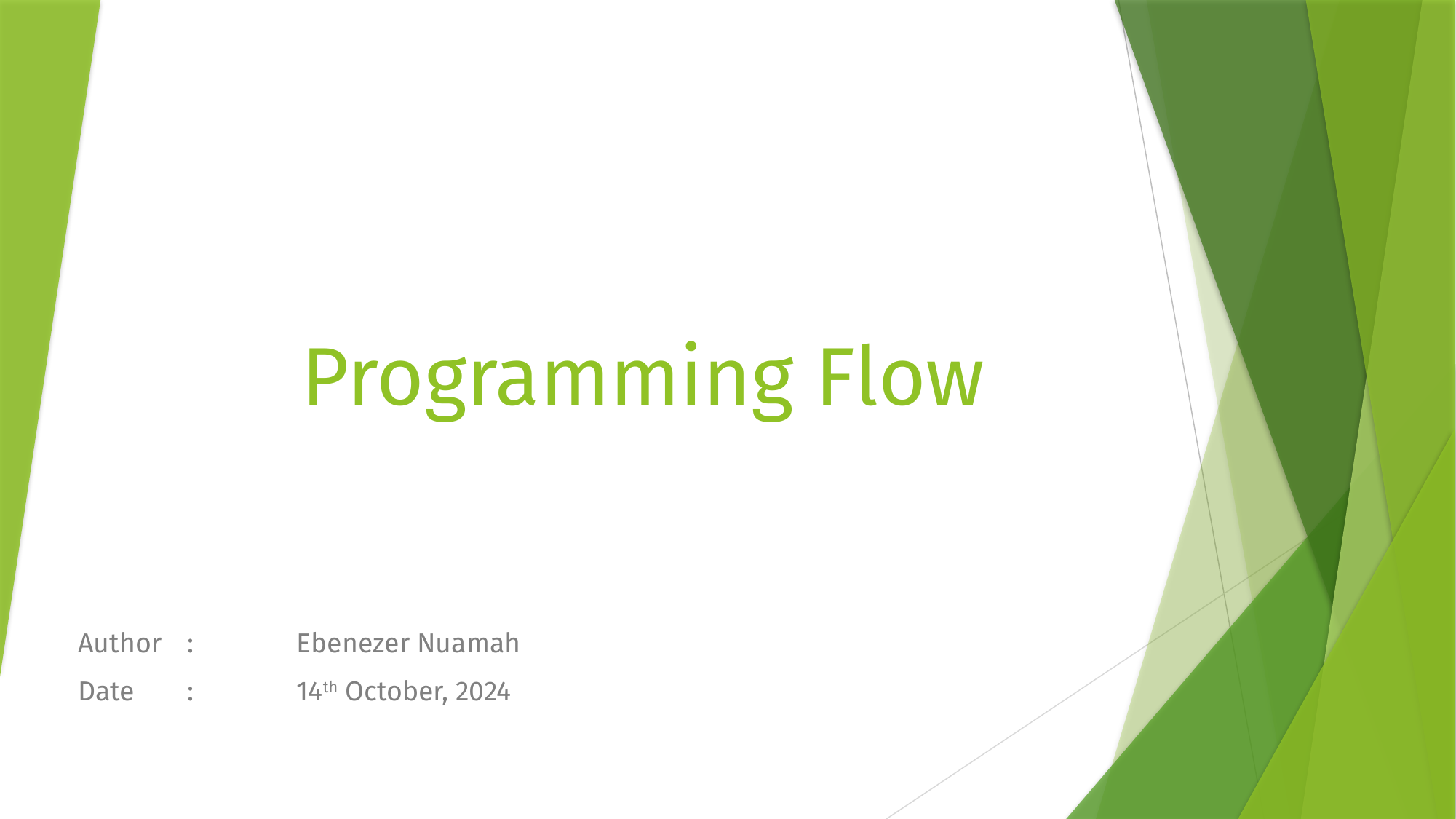

# Programming Flow
Author	: 	Ebenezer Nuamah
Date	: 	14th October, 2024